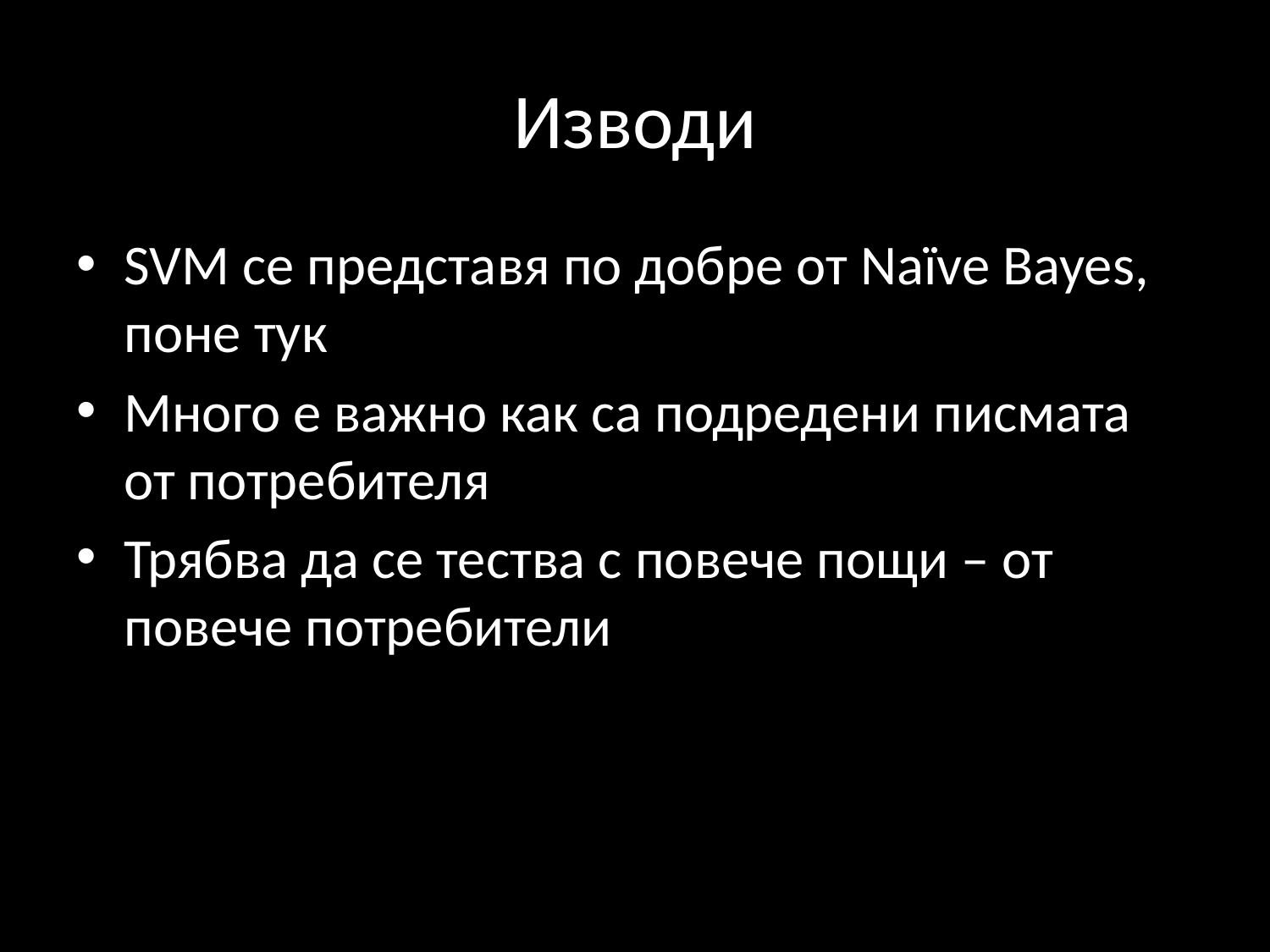

# Изводи
SVM се представя по добре от Naïve Bayes, поне тук
Много е важно как са подредени писмата от потребителя
Трябва да се тества с повече пощи – от повече потребители